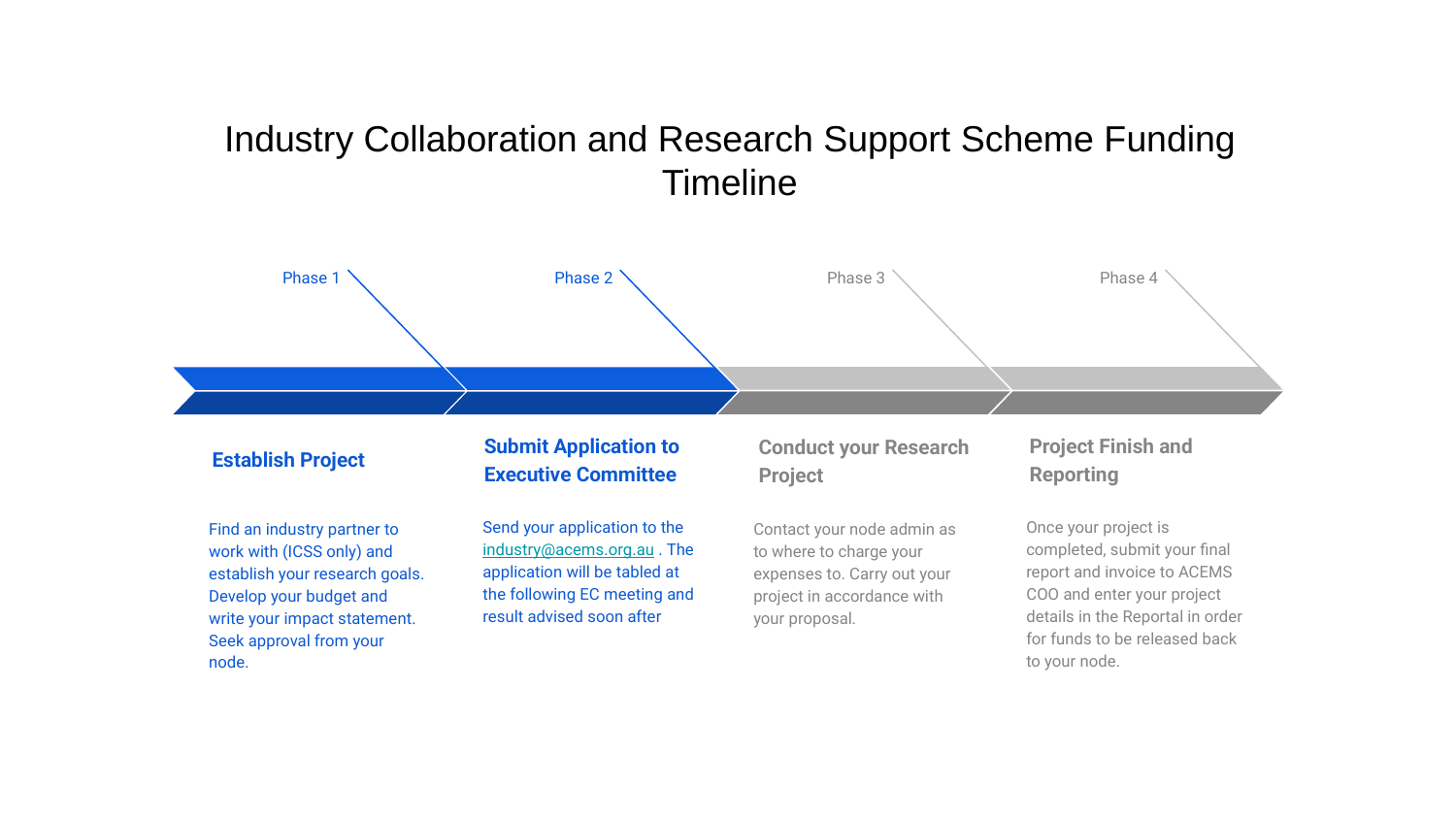

Industry Collaboration and Research Support Scheme Funding Timeline

Phase 4

Project Finish and Reporting
Once your project is completed, submit your final report and invoice to ACEMS COO and enter your project details in the Reportal in order for funds to be released back to your node.
Phase 3

Conduct your Research Project
Contact your node admin as to where to charge your expenses to. Carry out your project in accordance with your proposal.
Phase 1

Establish Project
Find an industry partner to work with (ICSS only) and establish your research goals. Develop your budget and write your impact statement. Seek approval from your node.

Phase 2

Submit Application to Executive Committee
Send your application to the industry@acems.org.au . The application will be tabled at the following EC meeting and result advised soon after